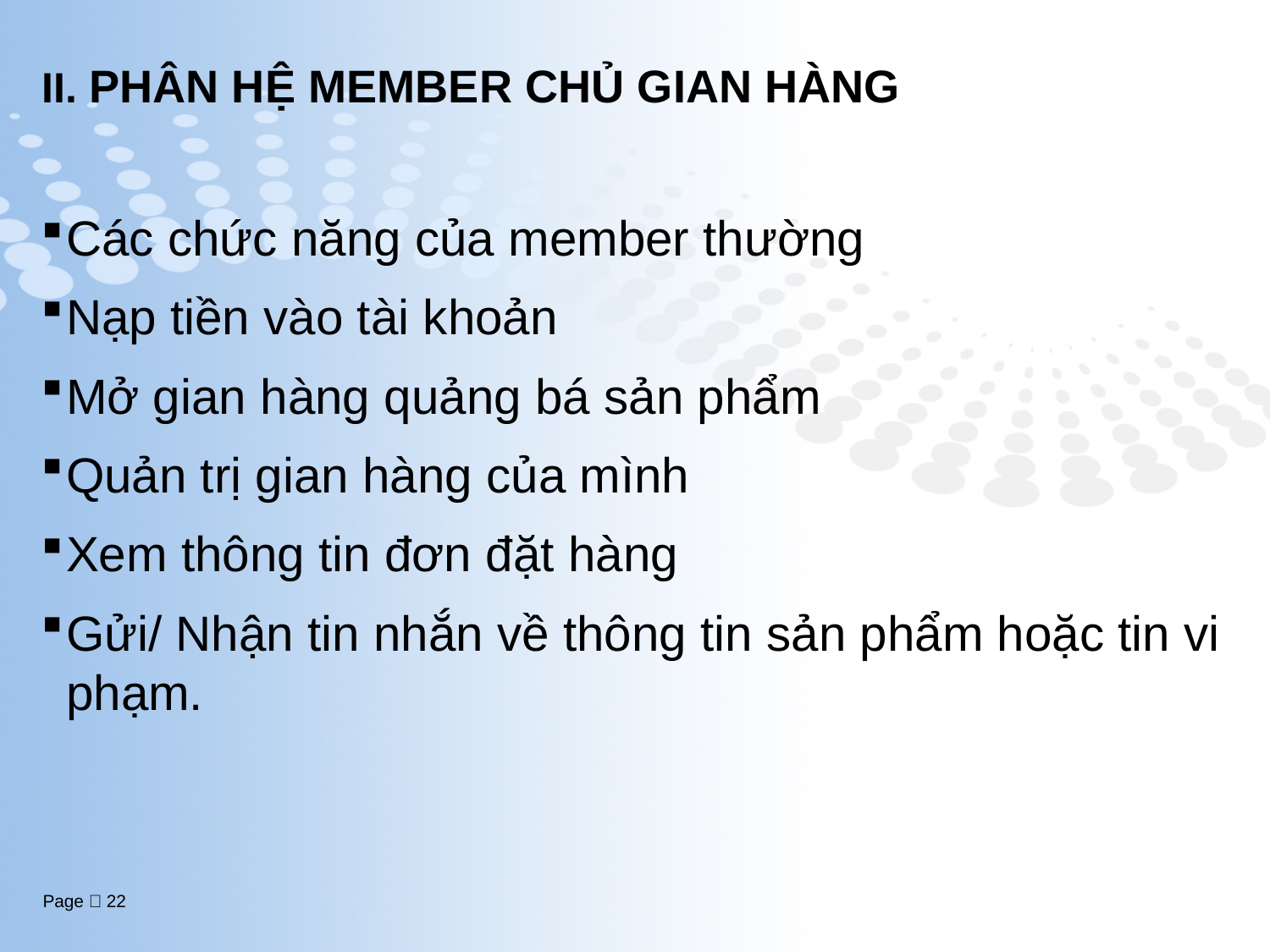

# II. PHÂN HỆ MEMBER CHỦ GIAN HÀNG
Các chức năng của member thường
Nạp tiền vào tài khoản
Mở gian hàng quảng bá sản phẩm
Quản trị gian hàng của mình
Xem thông tin đơn đặt hàng
Gửi/ Nhận tin nhắn về thông tin sản phẩm hoặc tin vi phạm.